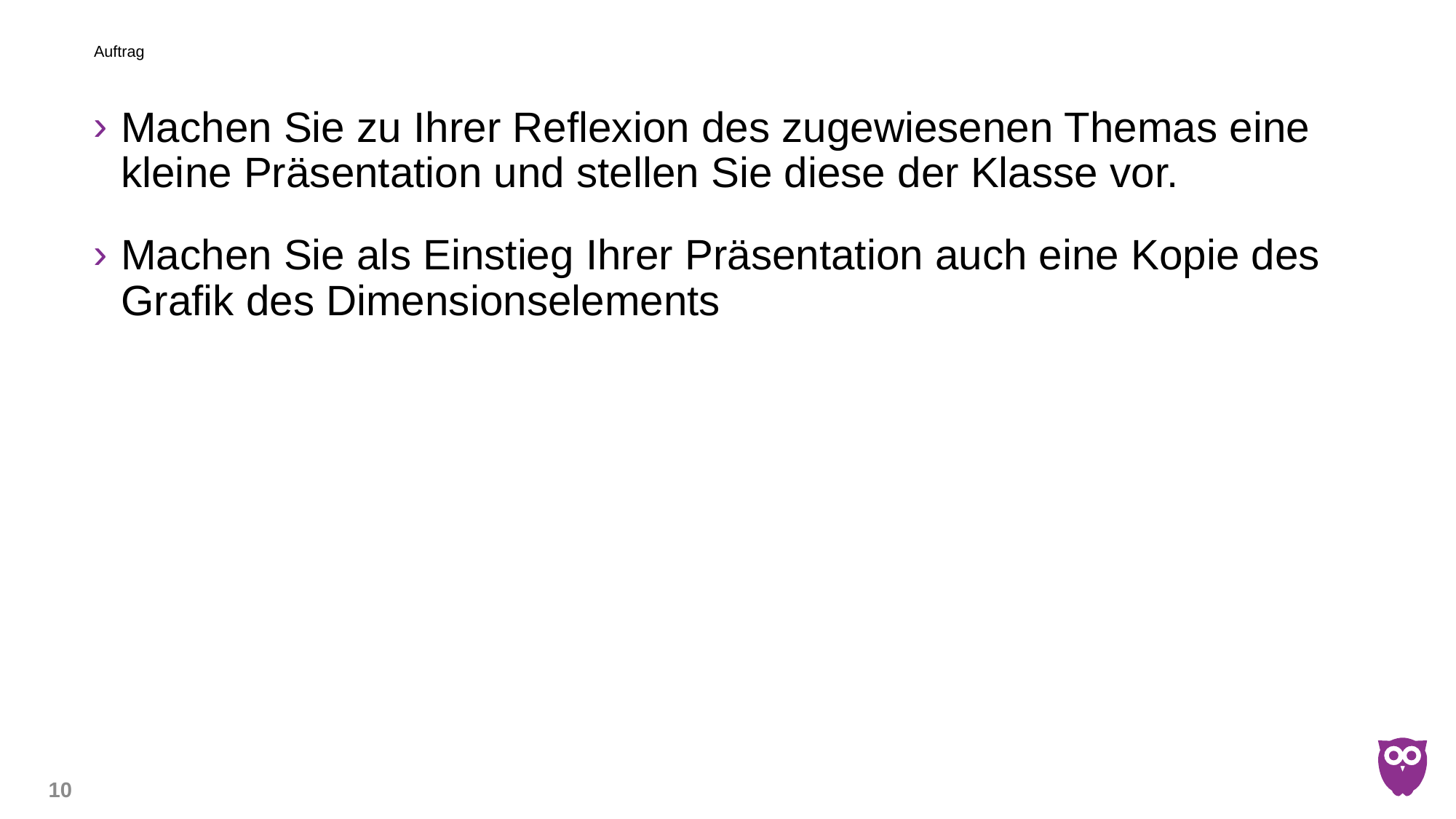

# Auftrag
Machen Sie zu Ihrer Reflexion des zugewiesenen Themas eine kleine Präsentation und stellen Sie diese der Klasse vor.
Machen Sie als Einstieg Ihrer Präsentation auch eine Kopie des Grafik des Dimensionselements

10